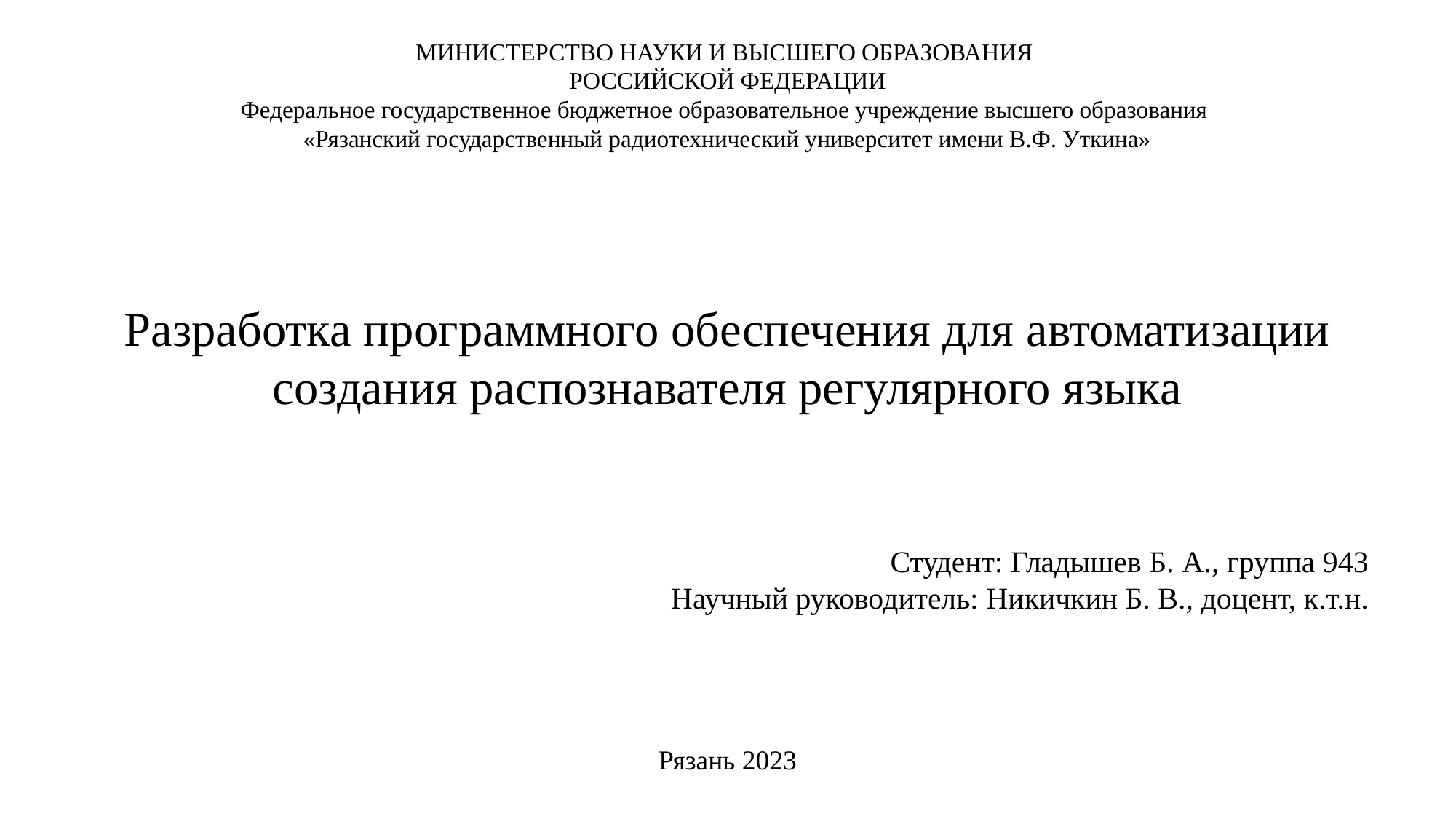

МИНИСТЕРСТВО НАУКИ И ВЫСШЕГО ОБРАЗОВАНИЯ
РОССИЙСКОЙ ФЕДЕРАЦИИ
Федеральное государственное бюджетное образовательное учреждение высшего образования
«Рязанский государственный радиотехнический университет имени В.Ф. Уткина»
Разработка программного обеспечения для автоматизации создания распознавателя регулярного языка
Студент: Гладышев Б. А., группа 943
Научный руководитель: Никичкин Б. В., доцент, к.т.н.
Рязань 2023